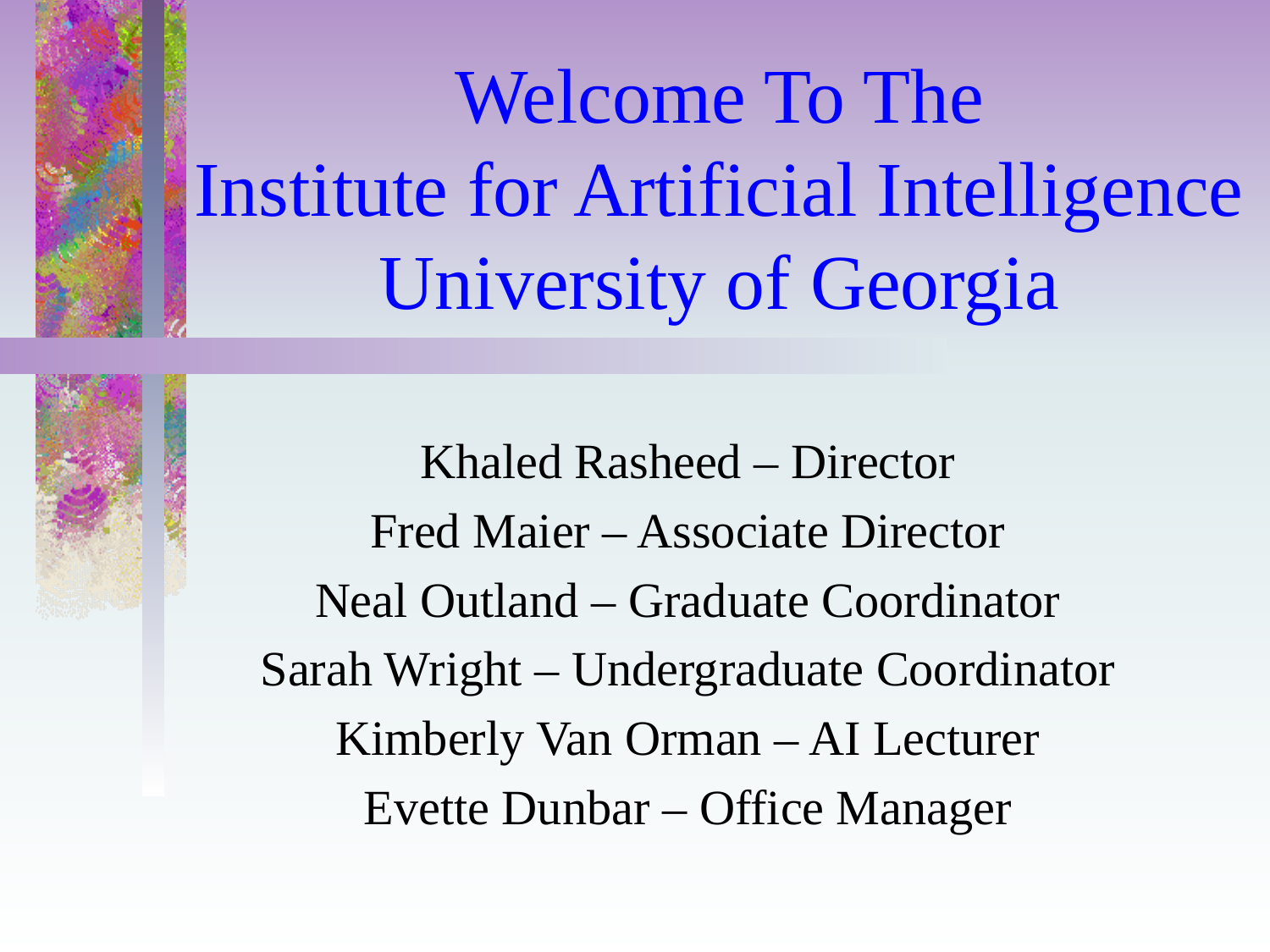

# Welcome To The Institute for Artificial Intelligence University of Georgia
Khaled Rasheed – Director
Fred Maier – Associate Director
Neal Outland – Graduate Coordinator
Sarah Wright – Undergraduate Coordinator
Kimberly Van Orman – AI Lecturer
Evette Dunbar – Office Manager